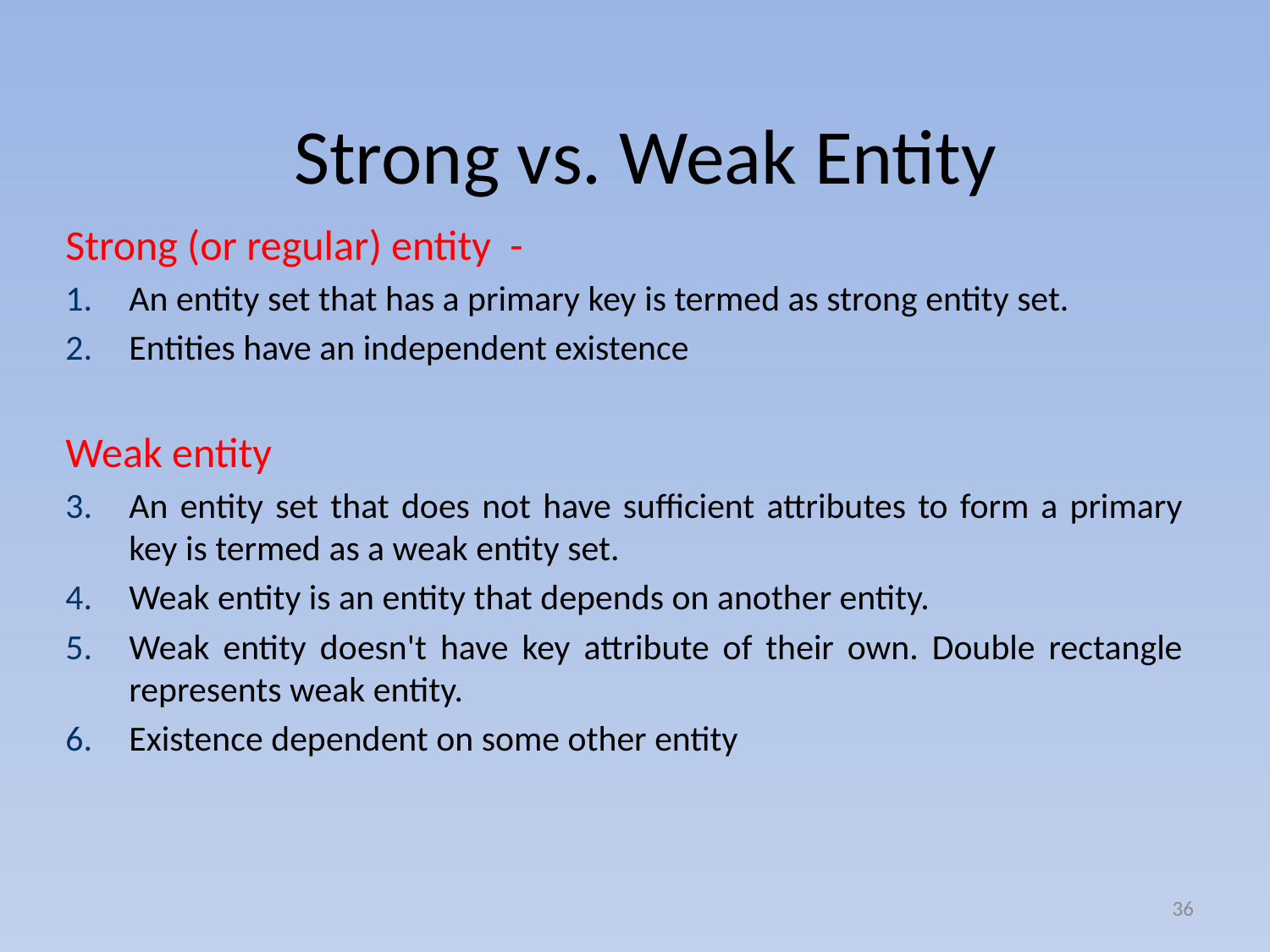

# Strong vs. Weak Entity
Strong (or regular) entity  -
An entity set that has a primary key is termed as strong entity set.
Entities have an independent existence

Weak entity
An entity set that does not have sufficient attributes to form a primary key is termed as a weak entity set.
Weak entity is an entity that depends on another entity.
Weak entity doesn't have key attribute of their own. Double rectangle represents weak entity.
Existence dependent on some other entity
36